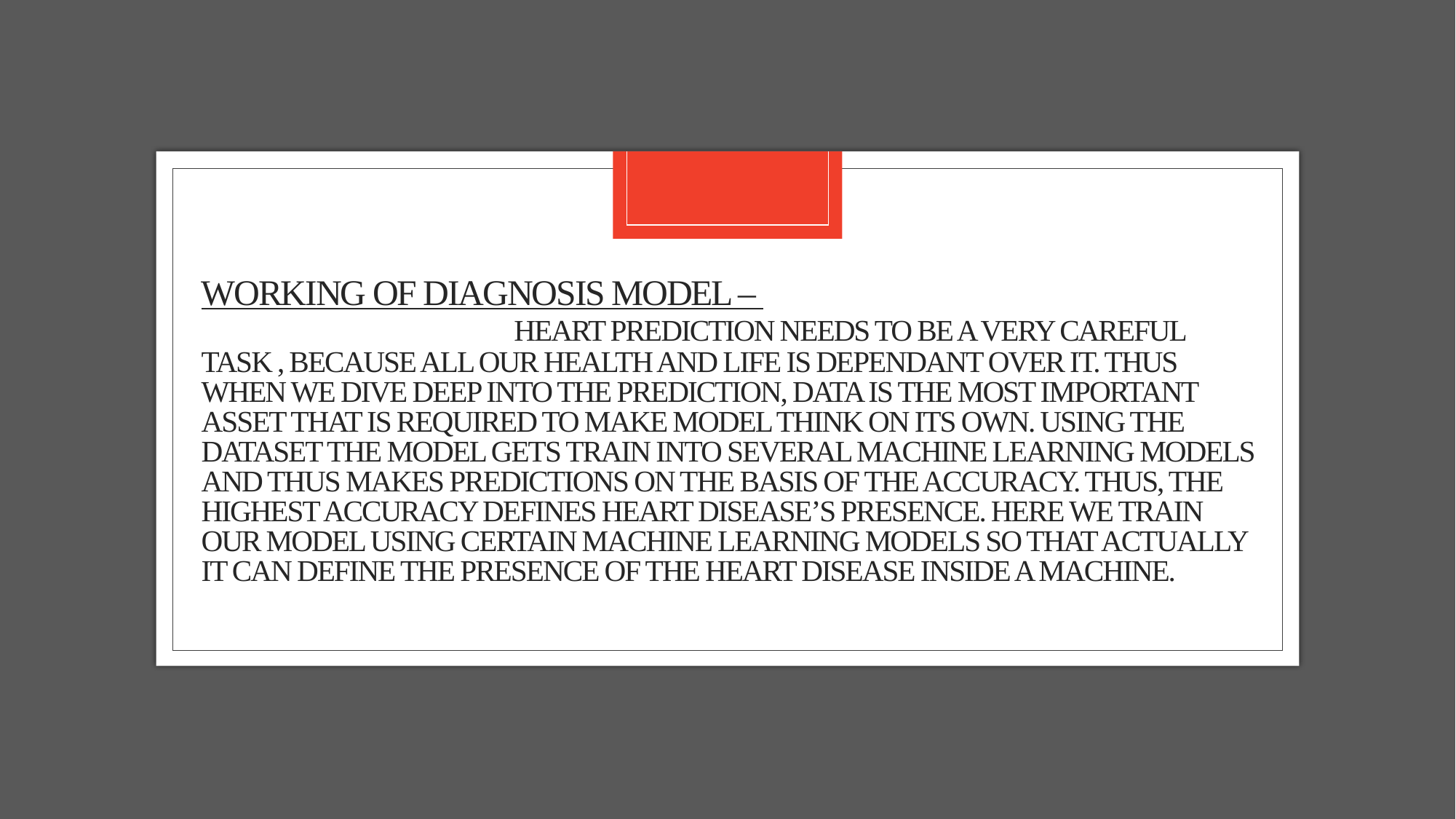

# Working of diagnosis Model – heart prediction needs to be a very careful task , because all our health and life is dependant over it. Thus when we dive deep into the prediction, data is the most important asset that is required to make model think on its own. Using the dataset the model gets train into several machine learning models and thus makes predictions on the basis of the accuracy. Thus, the highest accuracy defines heart disease’s presence. Here we train our model using certain machine learning models so that actually it can define the presence of the heart disease inside a machine.